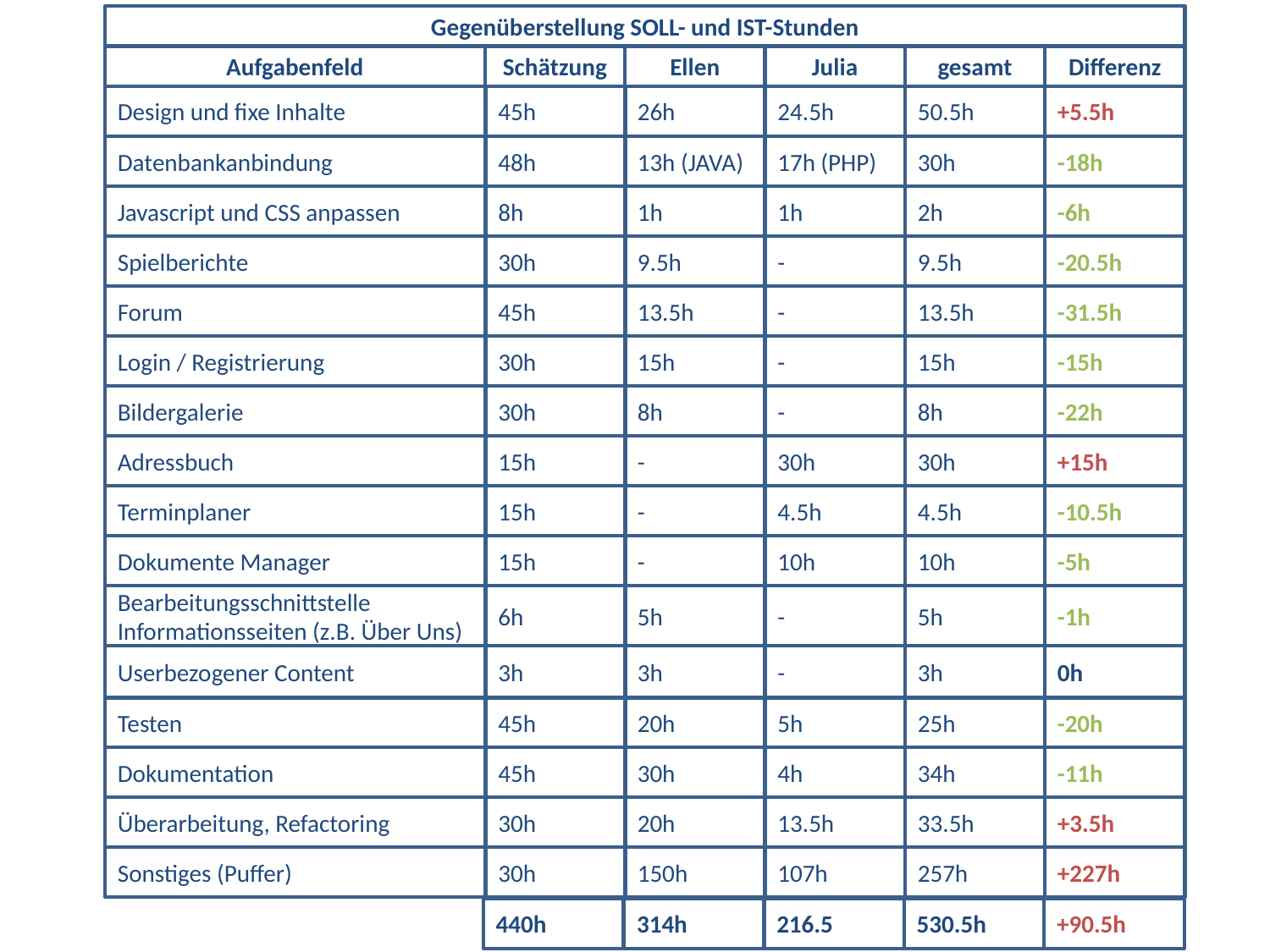

Gegenüberstellung SOLL- und IST-Stunden
Aufgabenfeld
Schätzung
Ellen
Julia
gesamt
Differenz
Design und fixe Inhalte
45h
26h
24.5h
50.5h
+5.5h
Datenbankanbindung
48h
13h (JAVA)
17h (PHP)
30h
-18h
Javascript und CSS anpassen
8h
1h
1h
2h
-6h
Spielberichte
30h
9.5h
-
9.5h
-20.5h
Forum
45h
13.5h
-
13.5h
-31.5h
Login / Registrierung
30h
15h
-
15h
-15h
Bildergalerie
30h
8h
-
8h
-22h
Adressbuch
15h
-
30h
30h
+15h
Terminplaner
15h
-
4.5h
4.5h
-10.5h
Dokumente Manager
15h
-
10h
10h
-5h
Bearbeitungsschnittstelle Informationsseiten (z.B. Über Uns)
6h
5h
-
5h
-1h
Userbezogener Content
3h
3h
-
3h
0h
Testen
45h
20h
5h
25h
-20h
Dokumentation
45h
30h
4h
34h
-11h
Überarbeitung, Refactoring
30h
20h
13.5h
33.5h
+3.5h
Sonstiges (Puffer)
30h
150h
107h
257h
+227h
440h
314h
216.5
530.5h
+90.5h